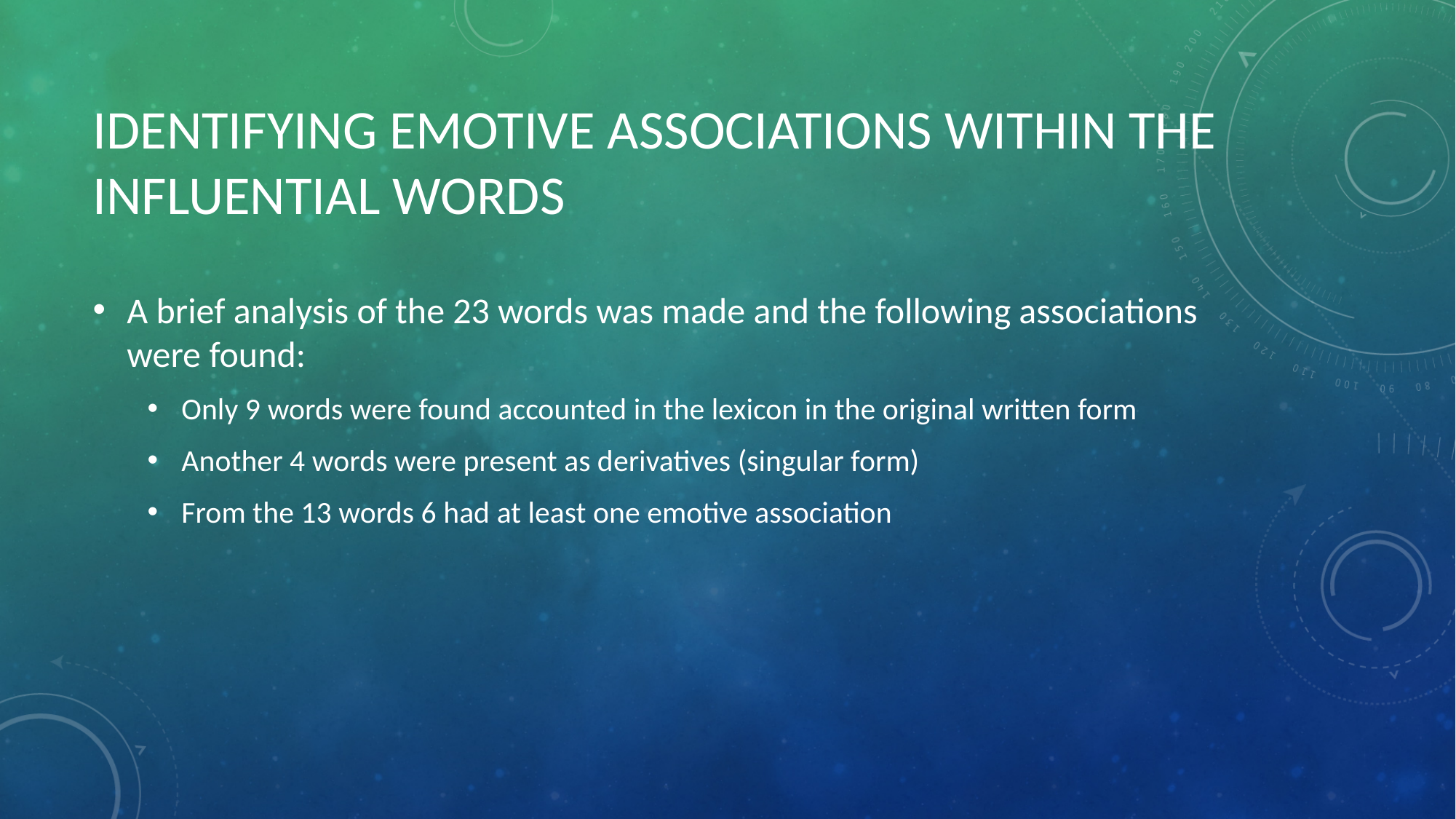

# Identifying Emotive Associations within the Influential Words
A brief analysis of the 23 words was made and the following associations were found:
Only 9 words were found accounted in the lexicon in the original written form
Another 4 words were present as derivatives (singular form)
From the 13 words 6 had at least one emotive association